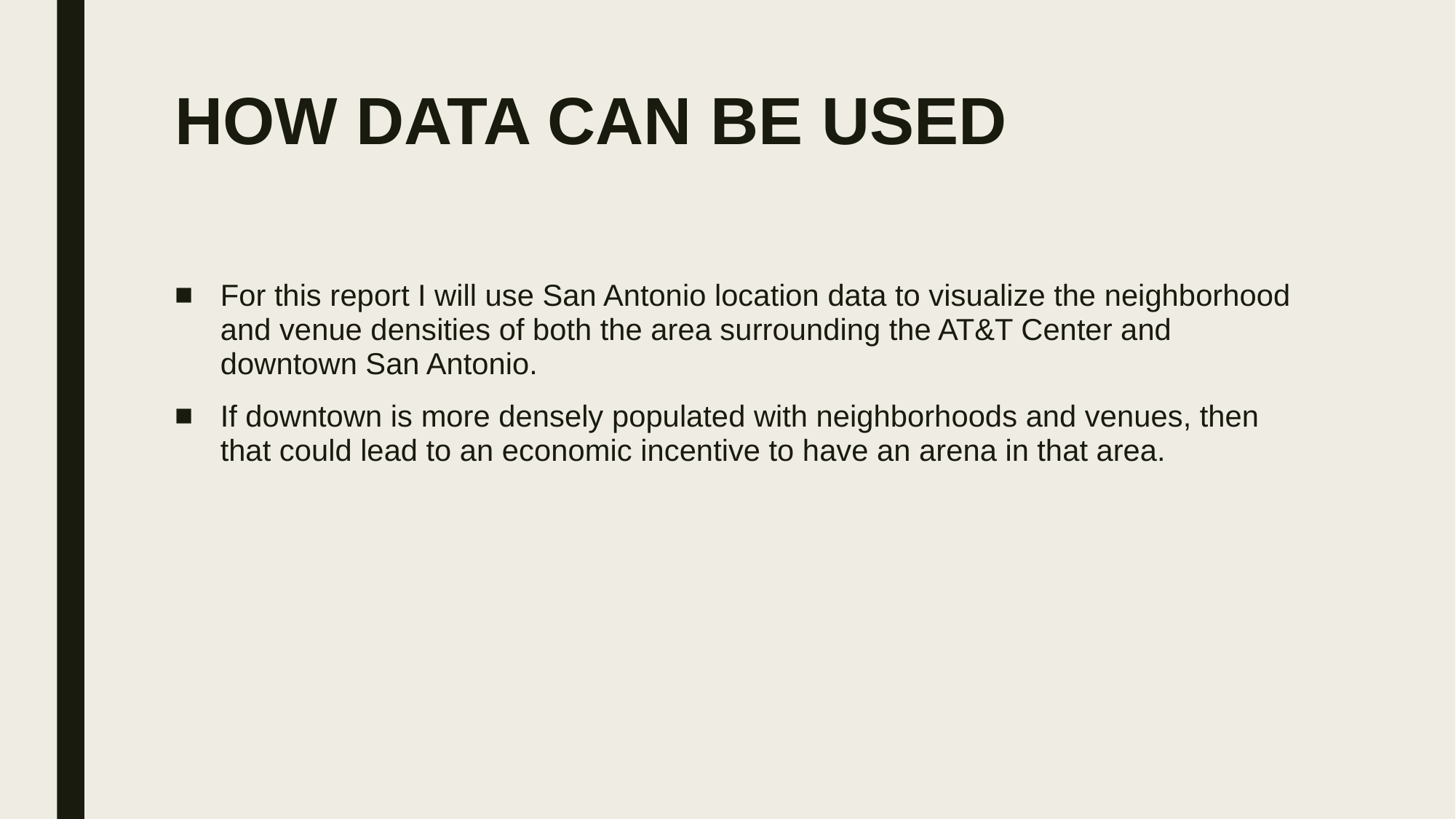

# HOW DATA CAN BE USED
For this report I will use San Antonio location data to visualize the neighborhood and venue densities of both the area surrounding the AT&T Center and downtown San Antonio.
If downtown is more densely populated with neighborhoods and venues, then that could lead to an economic incentive to have an arena in that area.